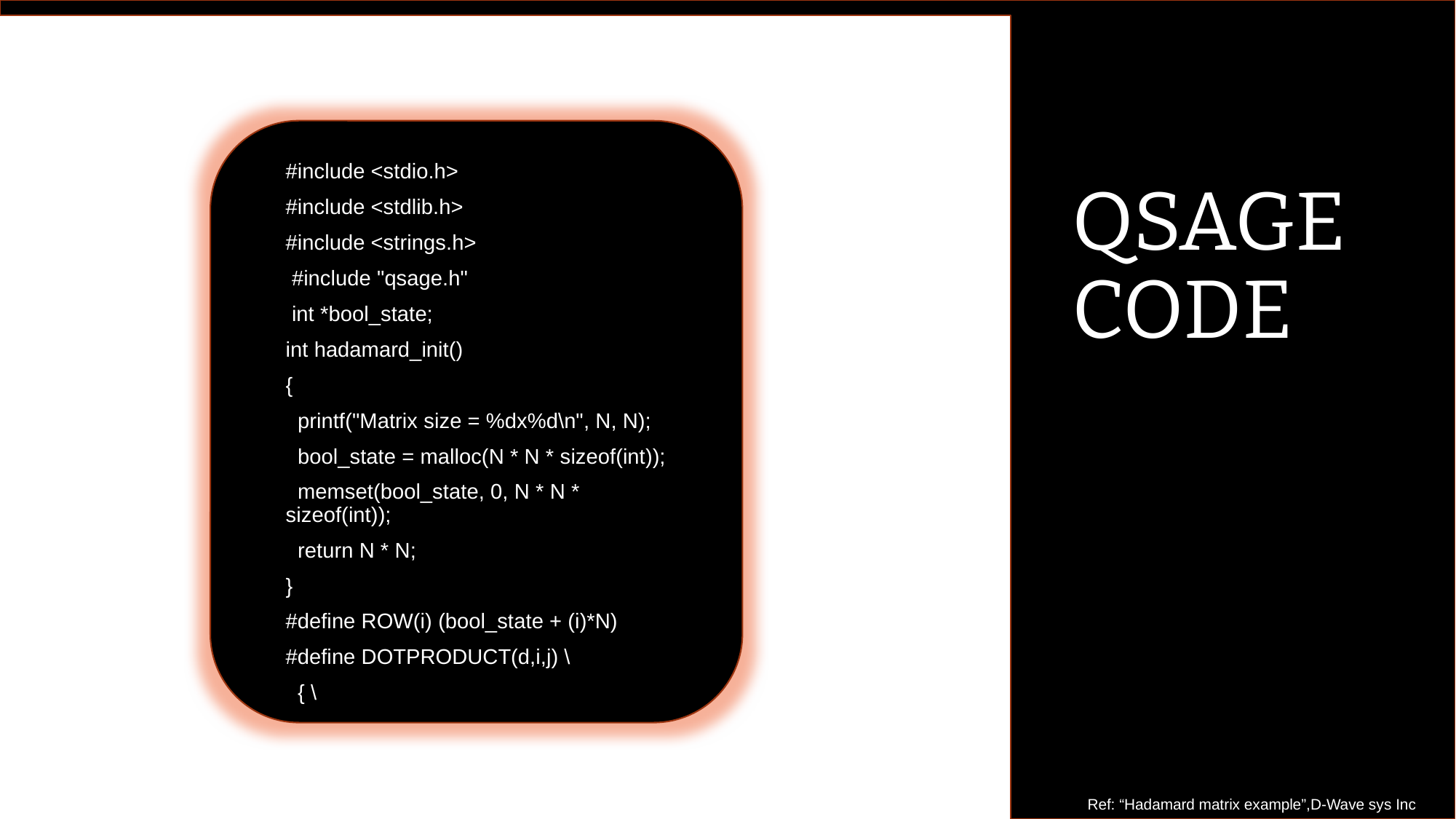

#include <stdio.h>
#include <stdlib.h>
#include <strings.h>
 #include "qsage.h"
 int *bool_state;
int hadamard_init()
{
  printf("Matrix size = %dx%d\n", N, N);
  bool_state = malloc(N * N * sizeof(int));
  memset(bool_state, 0, N * N * sizeof(int));
  return N * N;
}
#define ROW(i) (bool_state + (i)*N)
#define DOTPRODUCT(d,i,j) \
  { \

# Qsage Code
Ref: “Hadamard matrix example”,D-Wave sys Inc